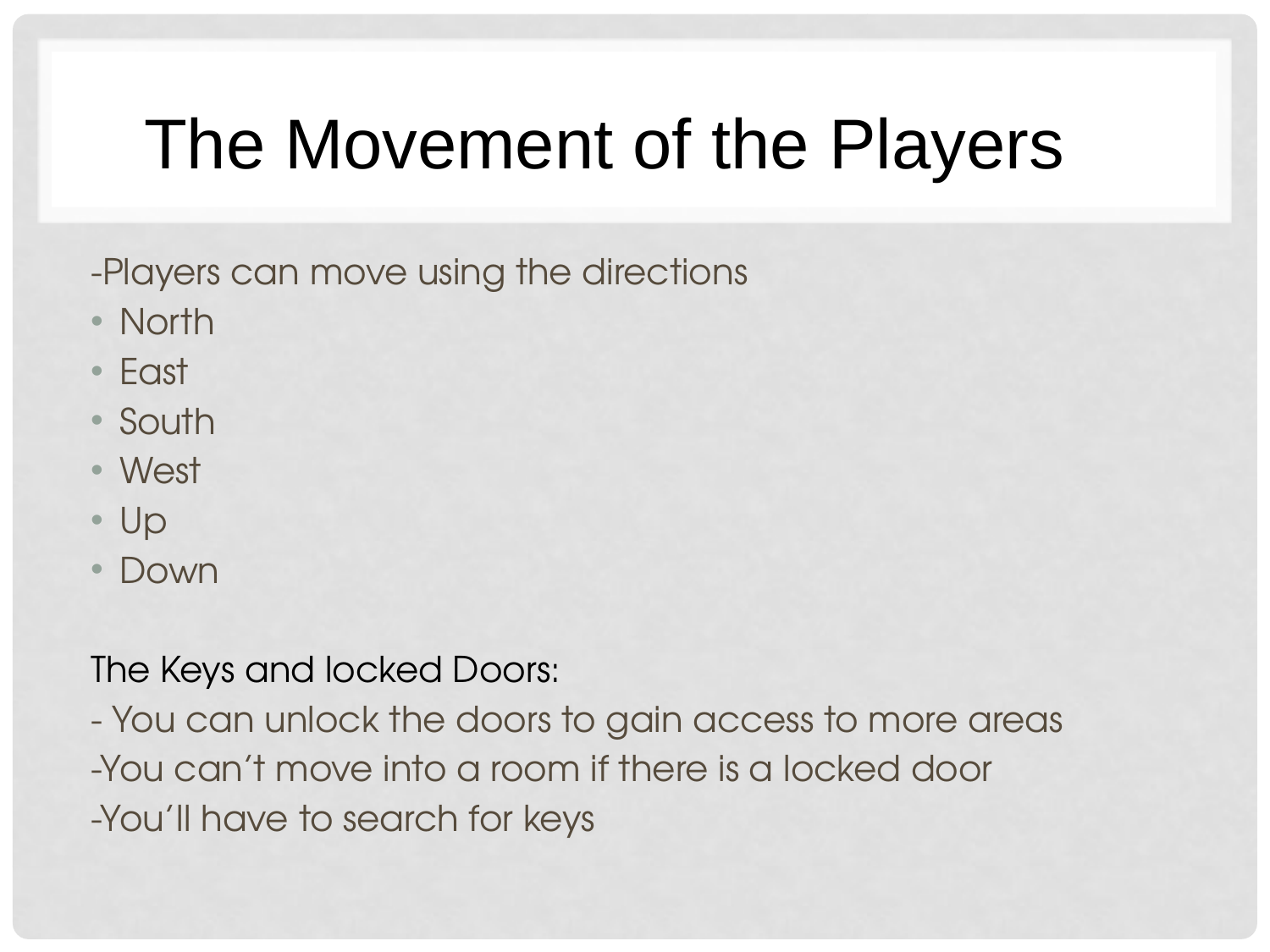

The Movement of the Players
-Players can move using the directions
North
East
South
West
Up
Down

The Keys and locked Doors:
- You can unlock the doors to gain access to more areas
-You can’t move into a room if there is a locked door
-You’ll have to search for keys